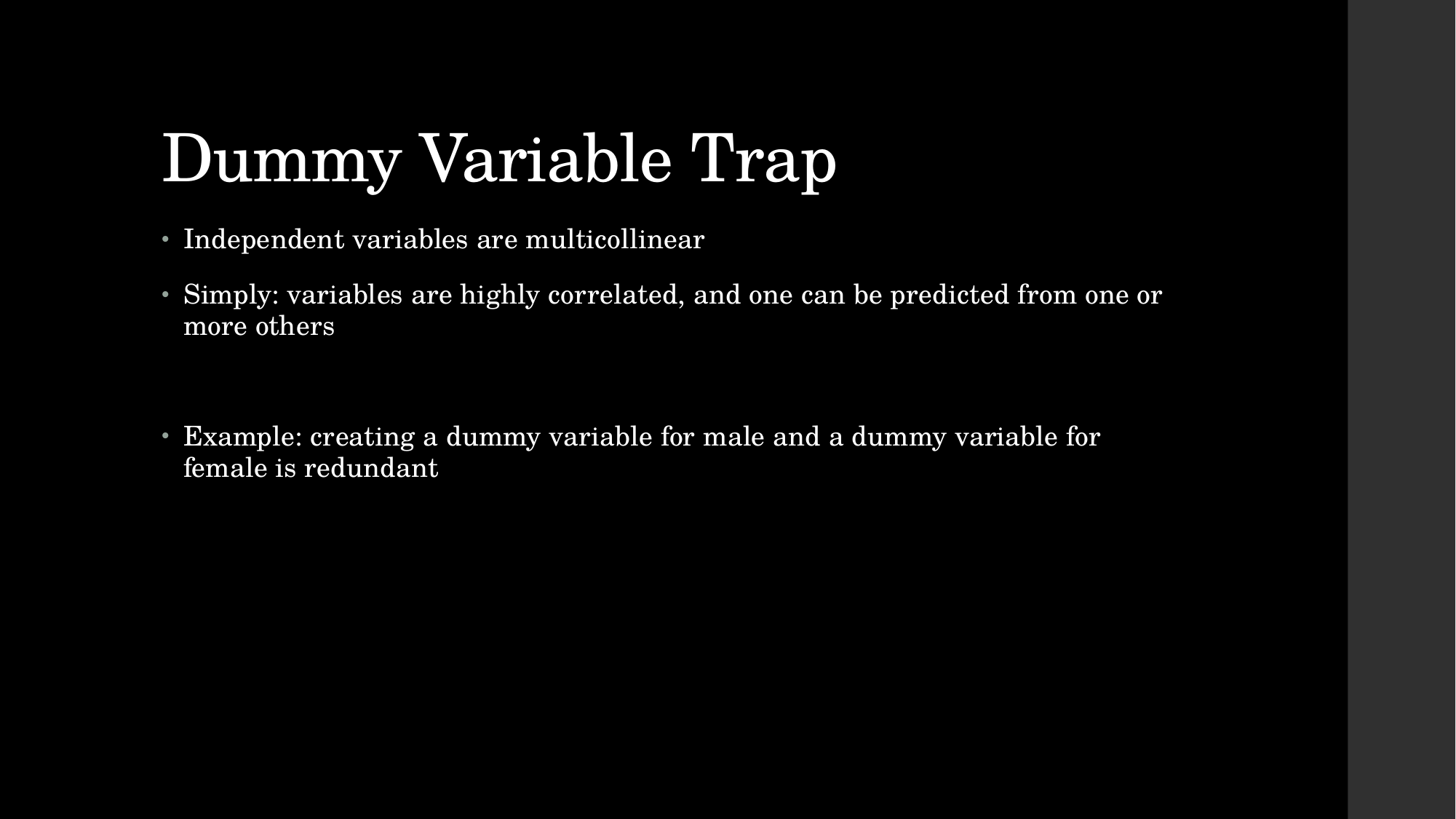

# Dummy Variable Trap
Independent variables are multicollinear
Simply: variables are highly correlated, and one can be predicted from one or more others

Example: creating a dummy variable for male and a dummy variable for female is redundant